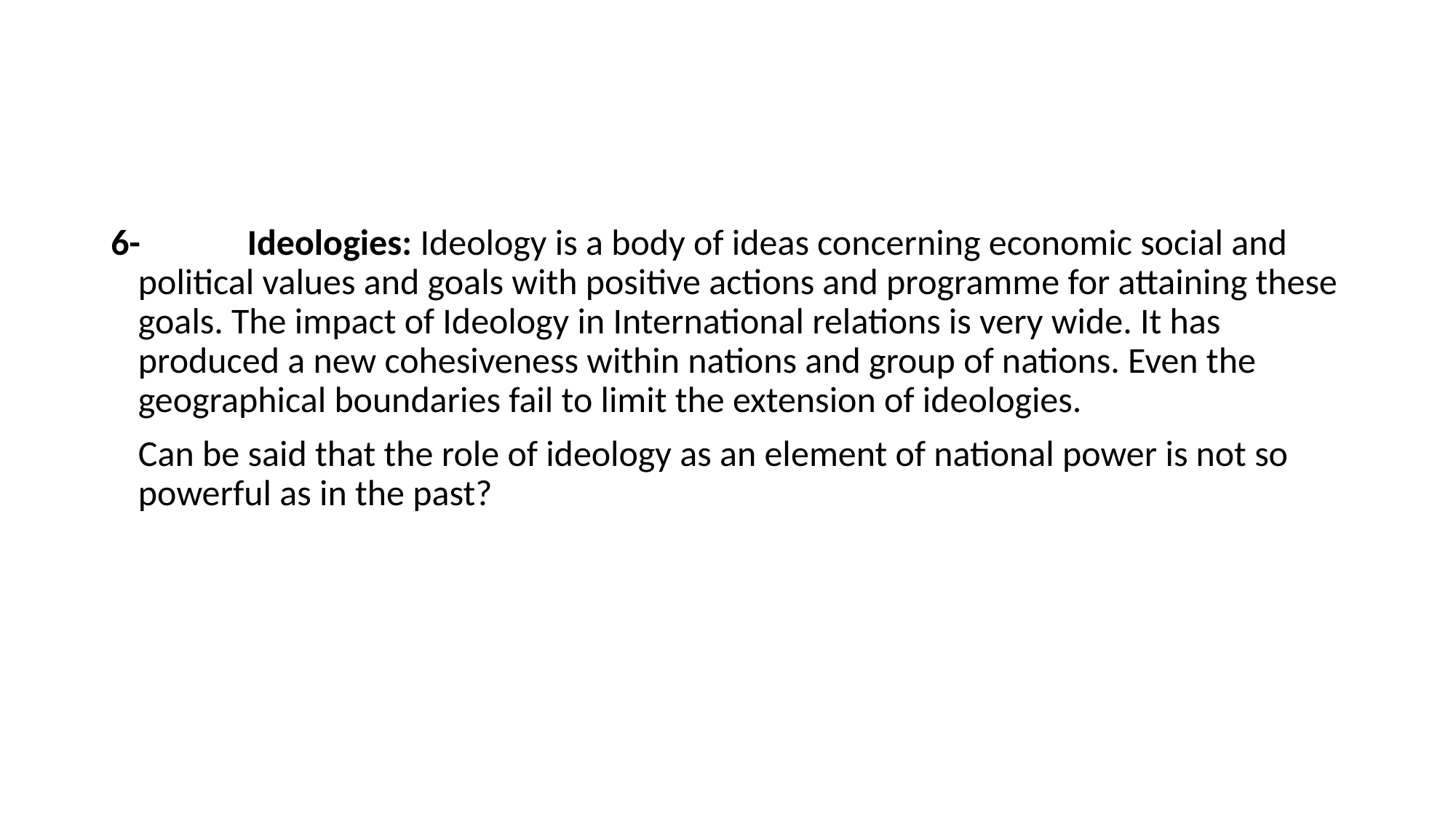

#
6-	Ideologies: Ideology is a body of ideas concerning economic social and political values and goals with positive actions and programme for attaining these goals. The impact of Ideology in International relations is very wide. It has produced a new cohesiveness within nations and group of nations. Even the geographical boundaries fail to limit the extension of ideologies.
	Can be said that the role of ideology as an element of national power is not so powerful as in the past?